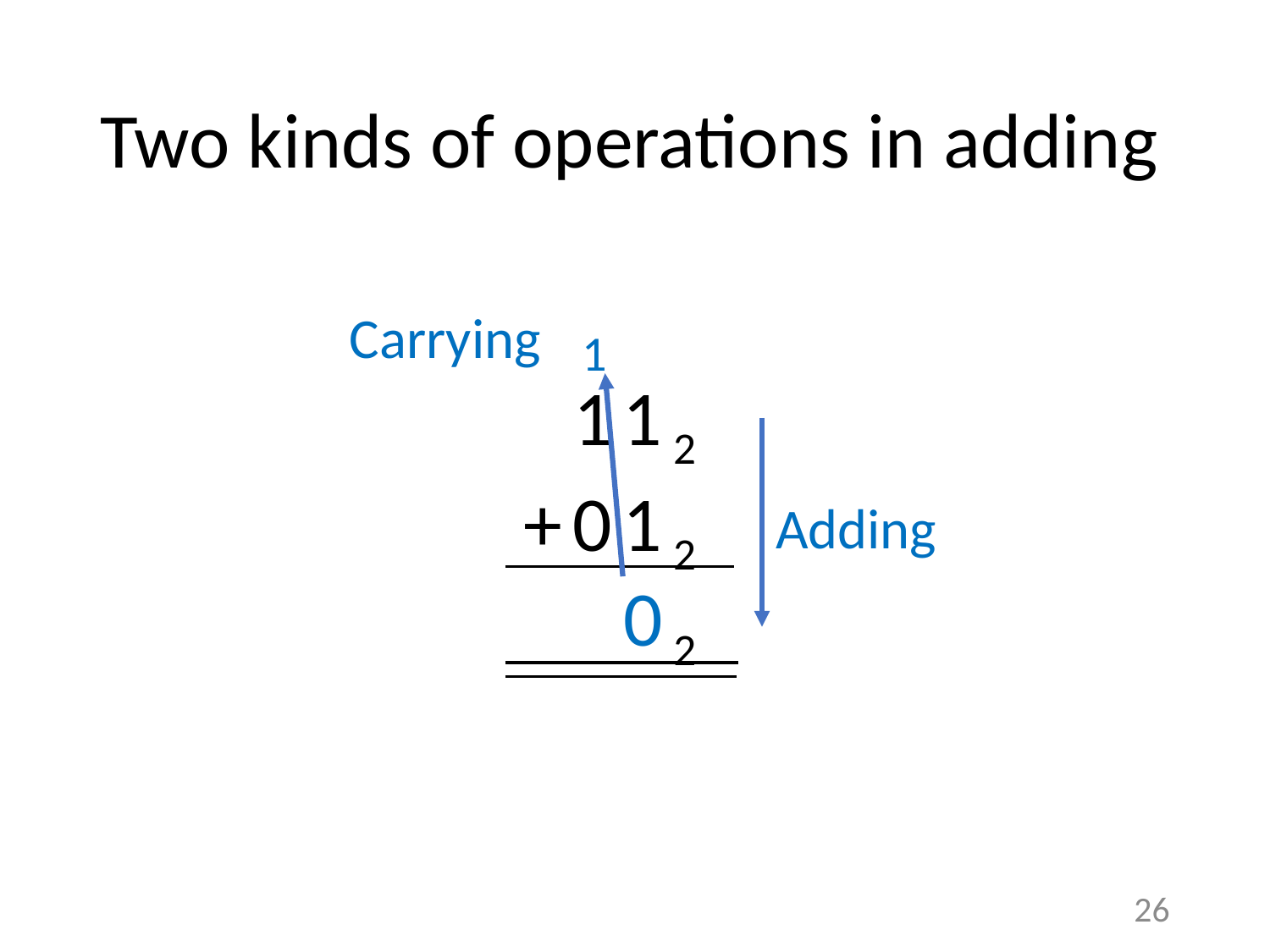

# Two kinds of operations in adding
Carrying
1
112
+012
Adding
02
26